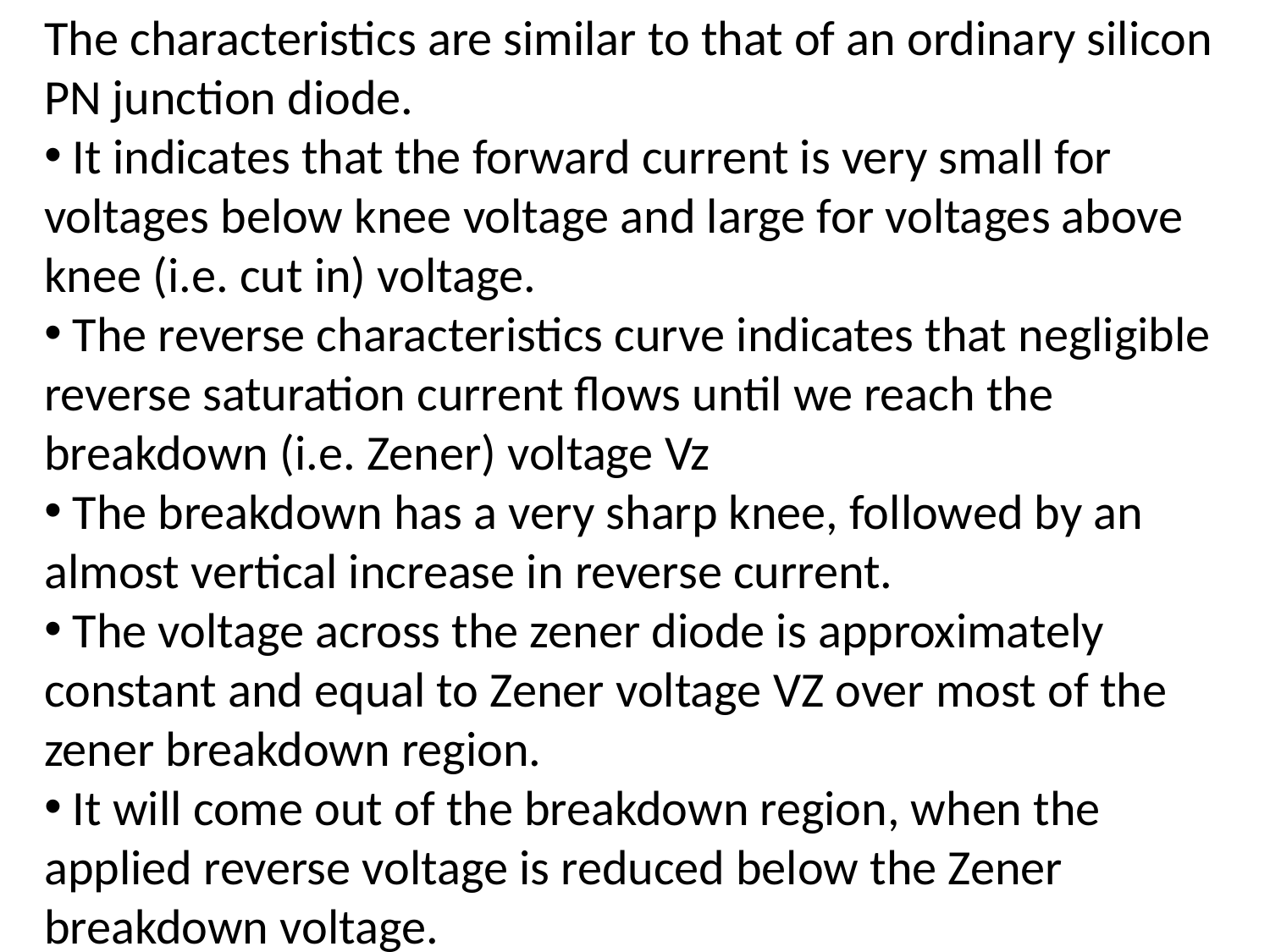

The characteristics are similar to that of an ordinary silicon PN junction diode.
 It indicates that the forward current is very small for voltages below knee voltage and large for voltages above knee (i.e. cut in) voltage.
 The reverse characteristics curve indicates that negligible reverse saturation current flows until we reach the breakdown (i.e. Zener) voltage Vz
 The breakdown has a very sharp knee, followed by an almost vertical increase in reverse current.
 The voltage across the zener diode is approximately constant and equal to Zener voltage VZ over most of the zener breakdown region.
 It will come out of the breakdown region, when the applied reverse voltage is reduced below the Zener breakdown voltage.